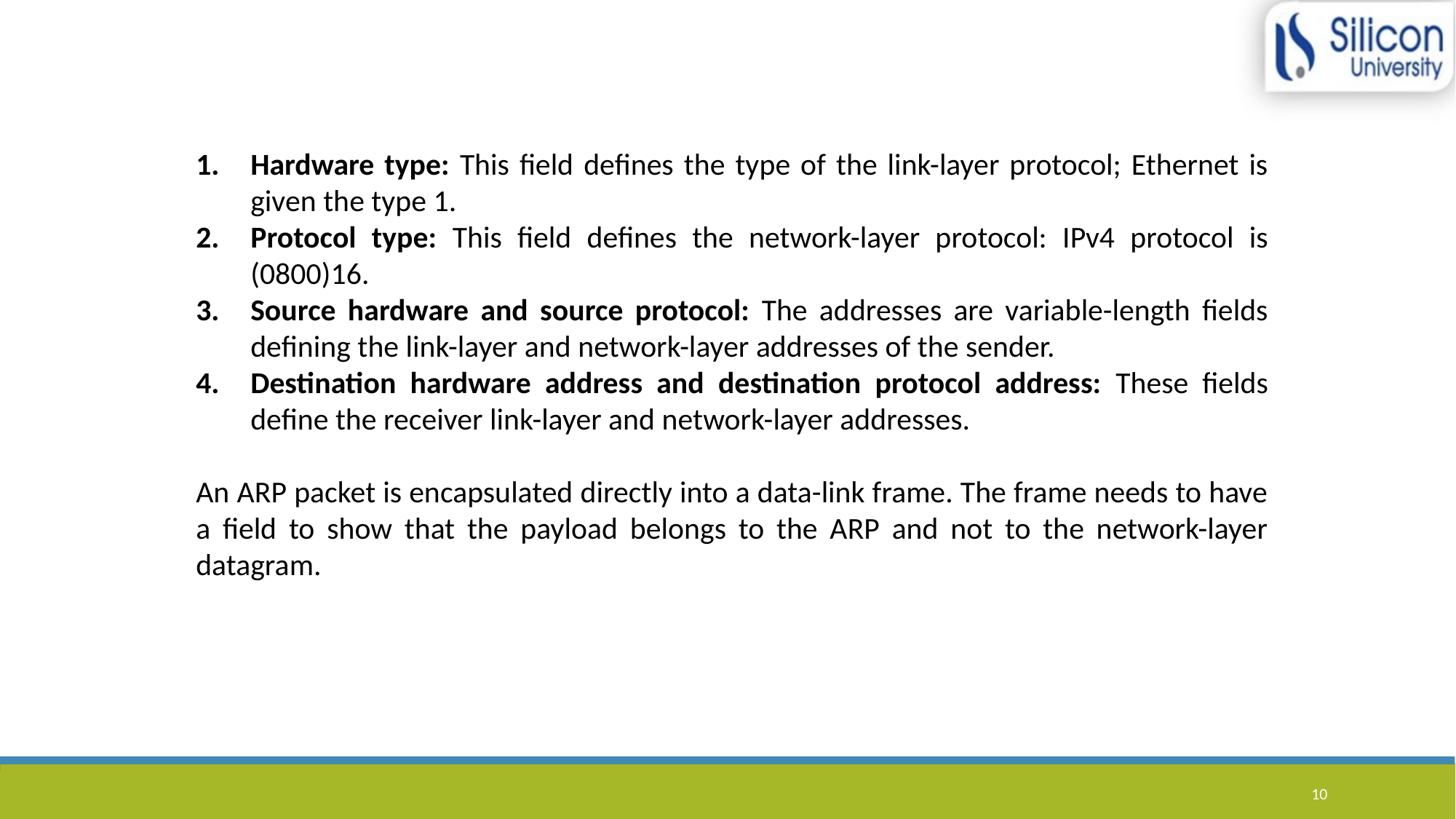

Hardware type: This field defines the type of the link-layer protocol; Ethernet is given the type 1.
Protocol type: This field defines the network-layer protocol: IPv4 protocol is (0800)16.
Source hardware and source protocol: The addresses are variable-length fields defining the link-layer and network-layer addresses of the sender.
Destination hardware address and destination protocol address: These fields define the receiver link-layer and network-layer addresses.

An ARP packet is encapsulated directly into a data-link frame. The frame needs to have a field to show that the payload belongs to the ARP and not to the network-layer datagram.
10